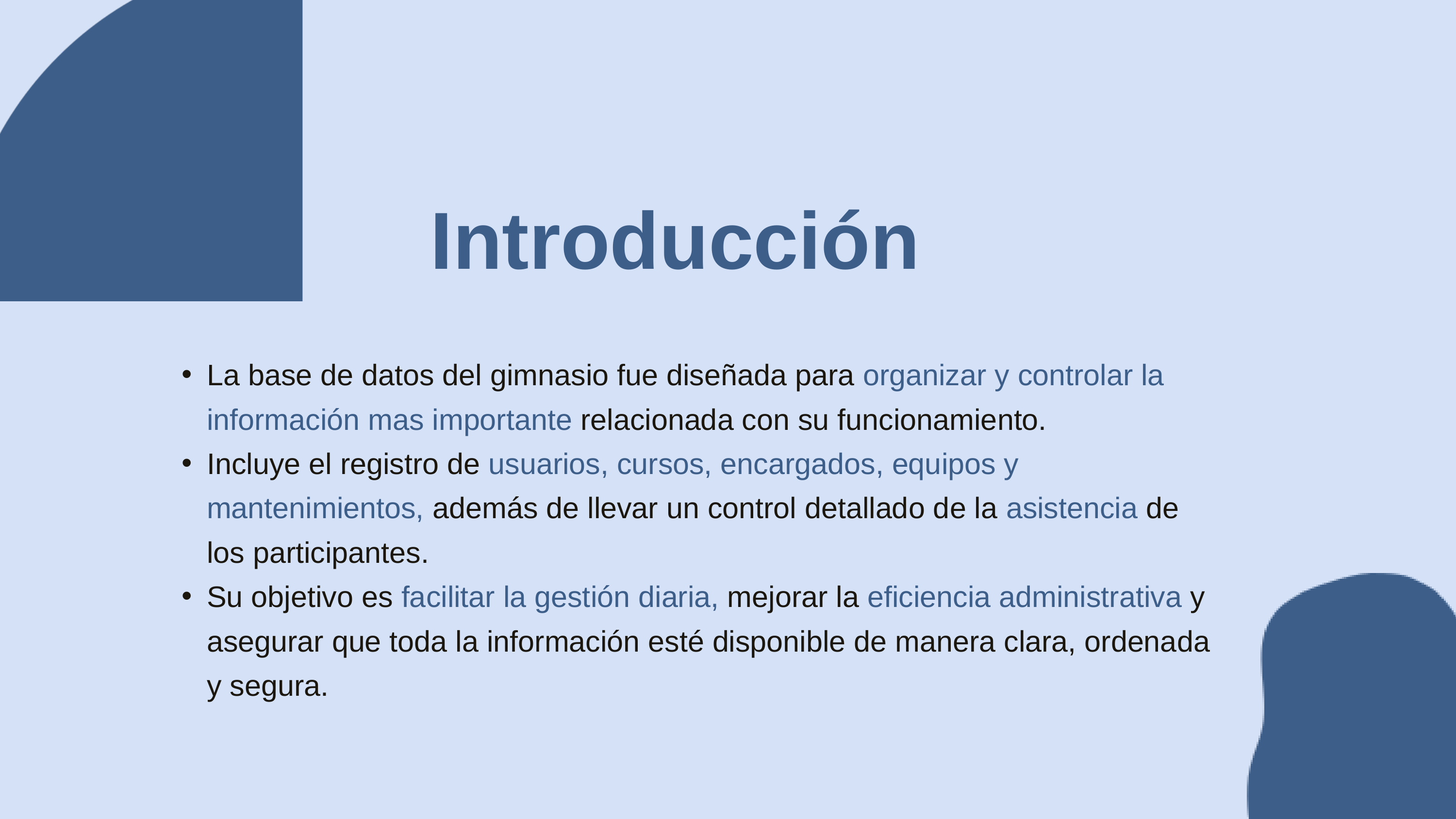

Introducción
La base de datos del gimnasio fue diseñada para organizar y controlar la información mas importante relacionada con su funcionamiento.
Incluye el registro de usuarios, cursos, encargados, equipos y mantenimientos, además de llevar un control detallado de la asistencia de los participantes.
Su objetivo es facilitar la gestión diaria, mejorar la eficiencia administrativa y asegurar que toda la información esté disponible de manera clara, ordenada y segura.